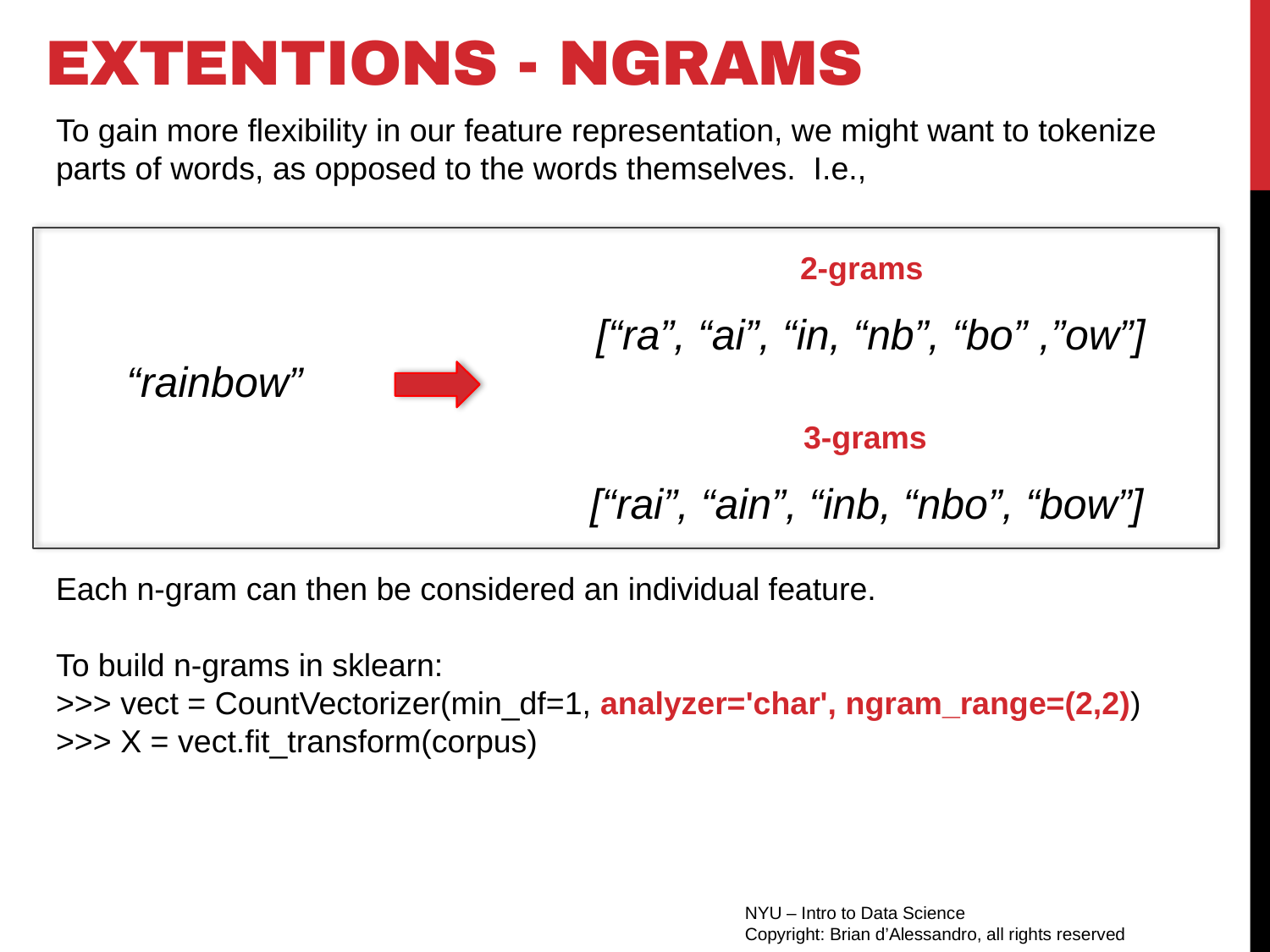

# Extentions - ngrams
To gain more flexibility in our feature representation, we might want to tokenize parts of words, as opposed to the words themselves.  I.e.,

2-grams
[“ra”, “ai”, “in, “nb”, “bo” ,”ow”]
“rainbow”

3-grams
[“rai”, “ain”, “inb, “nbo”, “bow”]
Each n-gram can then be considered an individual feature.

To build n-grams in sklearn:
>>> vect = CountVectorizer(min_df=1, analyzer='char', ngram_range=(2,2))
>>> X = vect.fit_transform(corpus)